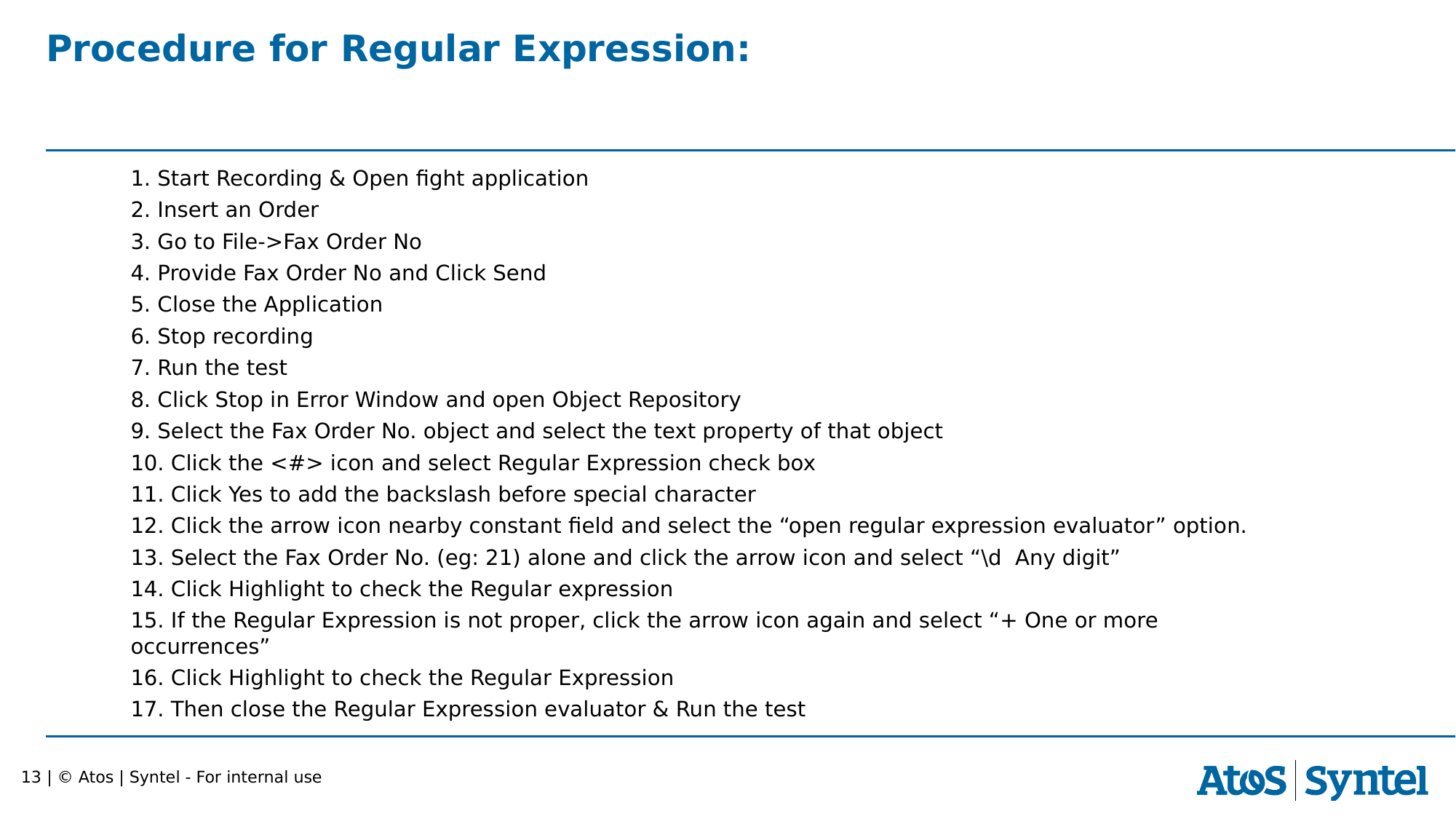

# Procedure for Regular Expression:
1. Start Recording & Open fight application
2. Insert an Order
3. Go to File->Fax Order No
4. Provide Fax Order No and Click Send
5. Close the Application
6. Stop recording
7. Run the test
8. Click Stop in Error Window and open Object Repository
9. Select the Fax Order No. object and select the text property of that object
10. Click the <#> icon and select Regular Expression check box
11. Click Yes to add the backslash before special character
12. Click the arrow icon nearby constant field and select the “open regular expression evaluator” option.
13. Select the Fax Order No. (eg: 21) alone and click the arrow icon and select “\d  Any digit”
14. Click Highlight to check the Regular expression
15. If the Regular Expression is not proper, click the arrow icon again and select “+ One or more occurrences”
16. Click Highlight to check the Regular Expression
17. Then close the Regular Expression evaluator & Run the test